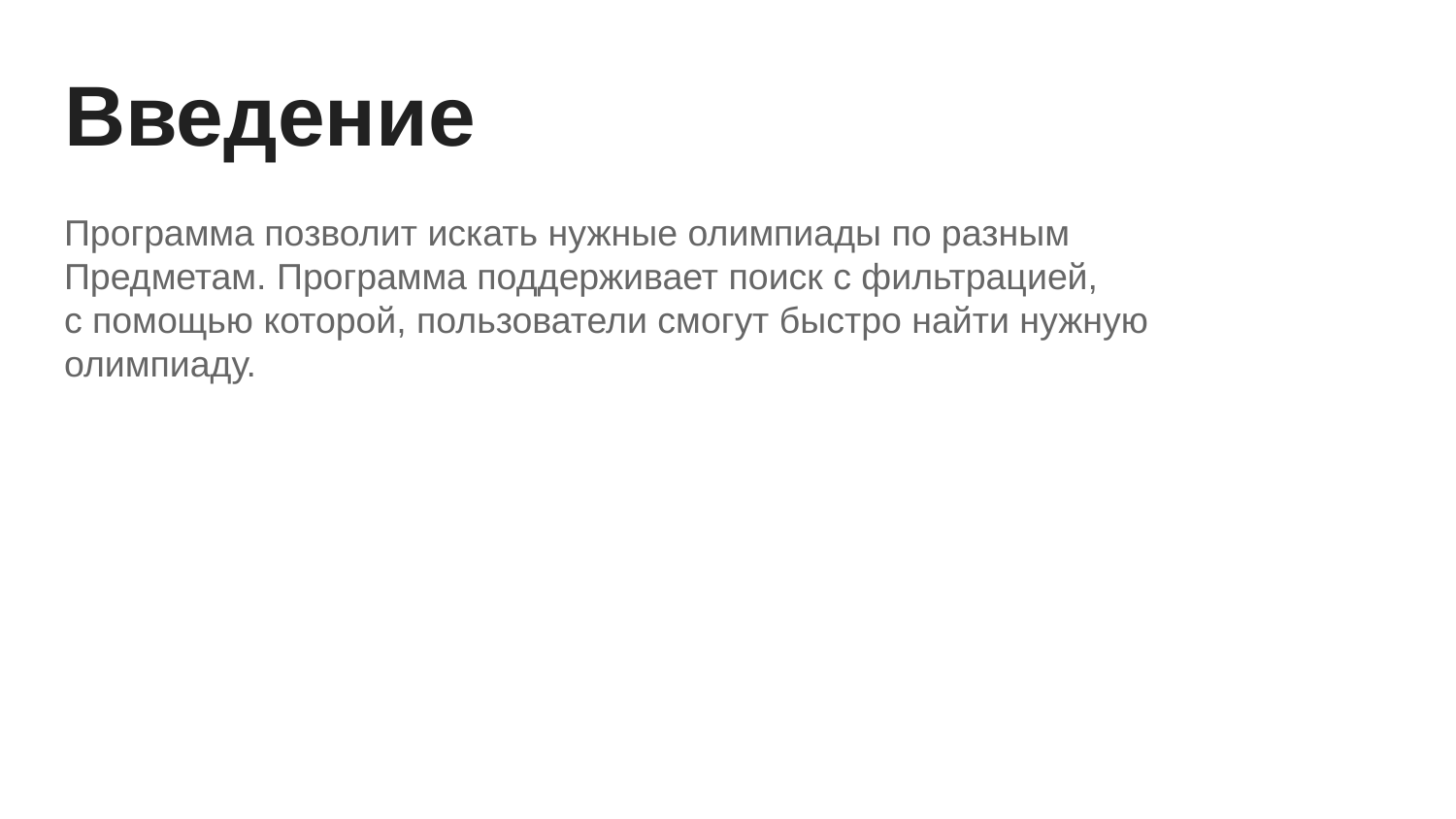

# Введение
Программа позволит искать нужные олимпиады по разным
Предметам. Программа поддерживает поиск с фильтрацией,
с помощью которой, пользователи смогут быстро найти нужную
олимпиаду.